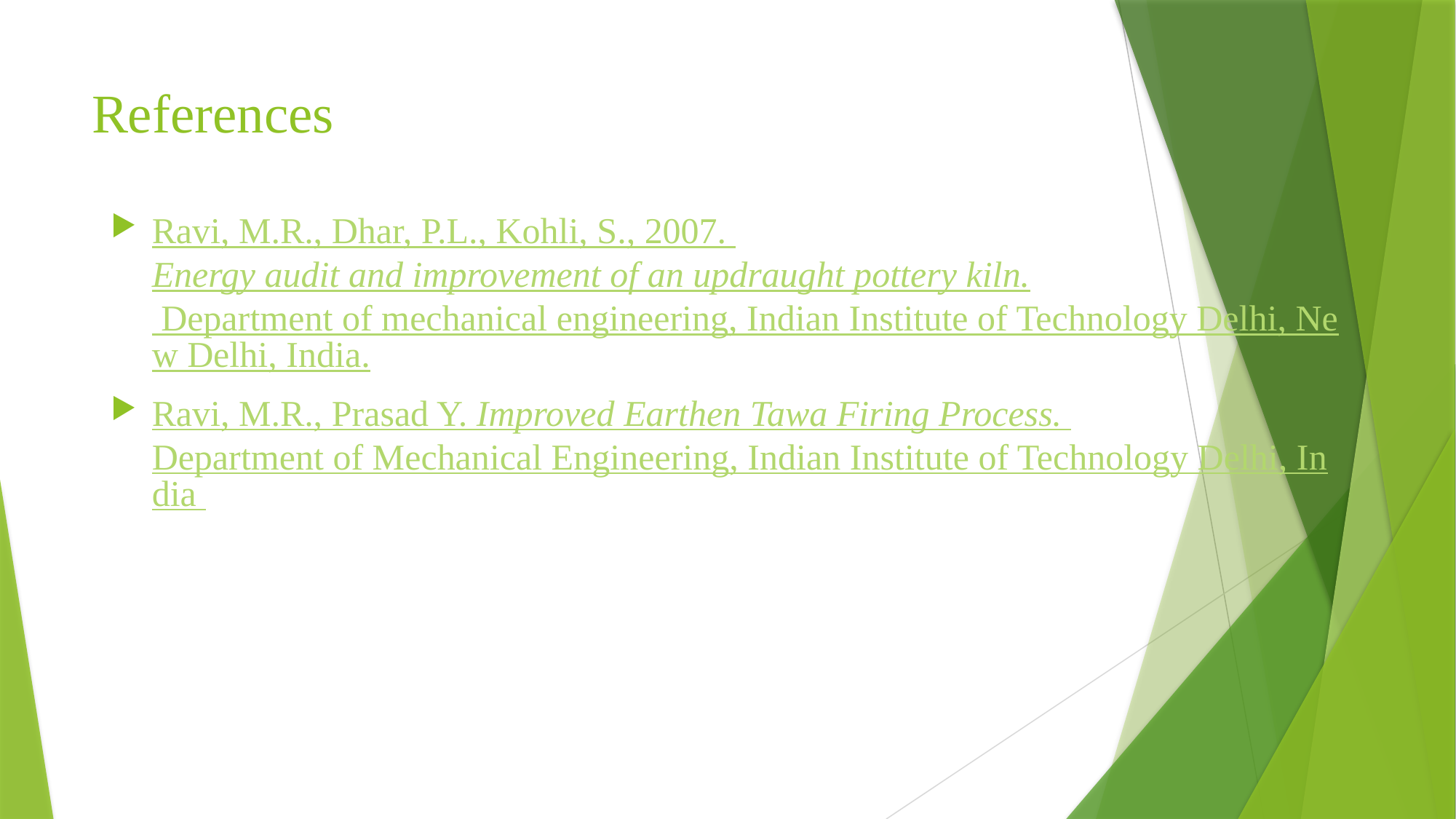

# References
Ravi, M.R., Dhar, P.L., Kohli, S., 2007. Energy audit and improvement of an updraught pottery kiln. Department of mechanical engineering, Indian Institute of Technology Delhi, New Delhi, India.
Ravi, M.R., Prasad Y. Improved Earthen Tawa Firing Process. Department of Mechanical Engineering, Indian Institute of Technology Delhi, India